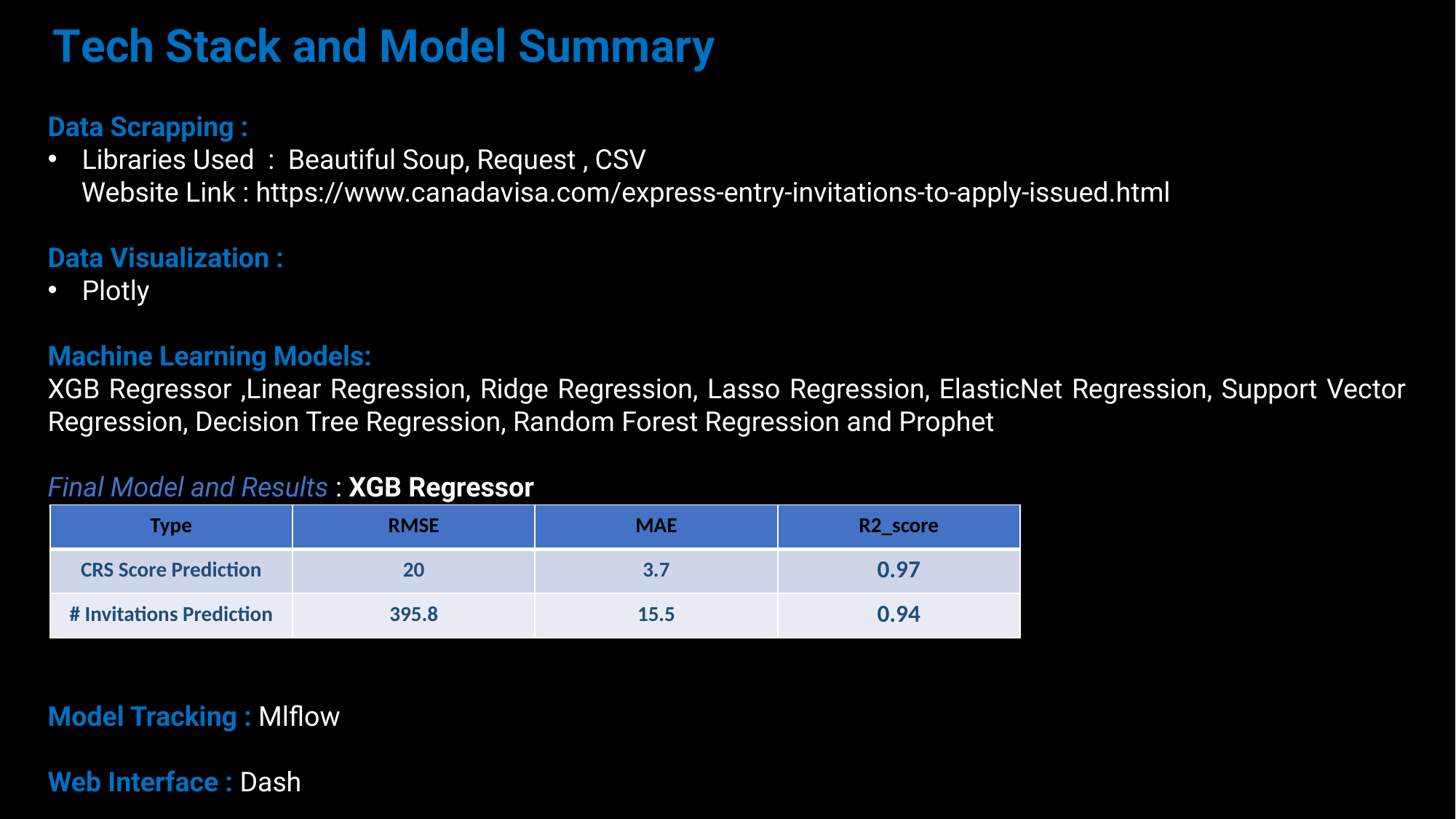

Tech Stack and Model Summary
Data Scrapping :
Libraries Used  :  Beautiful Soup, Request , CSV
     Website Link : https://www.canadavisa.com/express-entry-invitations-to-apply-issued.html

Data Visualization :
Plotly

Machine Learning Models:
XGB Regressor ,Linear Regression, Ridge Regression, Lasso Regression, ElasticNet Regression, Support Vector Regression, Decision Tree Regression, Random Forest Regression and Prophet

Final Model and Results : XGB Regressor

Model Tracking : Mlflow

Web Interface : Dash
| Type | RMSE | MAE | R2\_score |
| --- | --- | --- | --- |
| CRS Score Prediction | 20 | 3.7 | 0.97 |
| # Invitations Prediction | 395.8 | 15.5 | 0.94 |